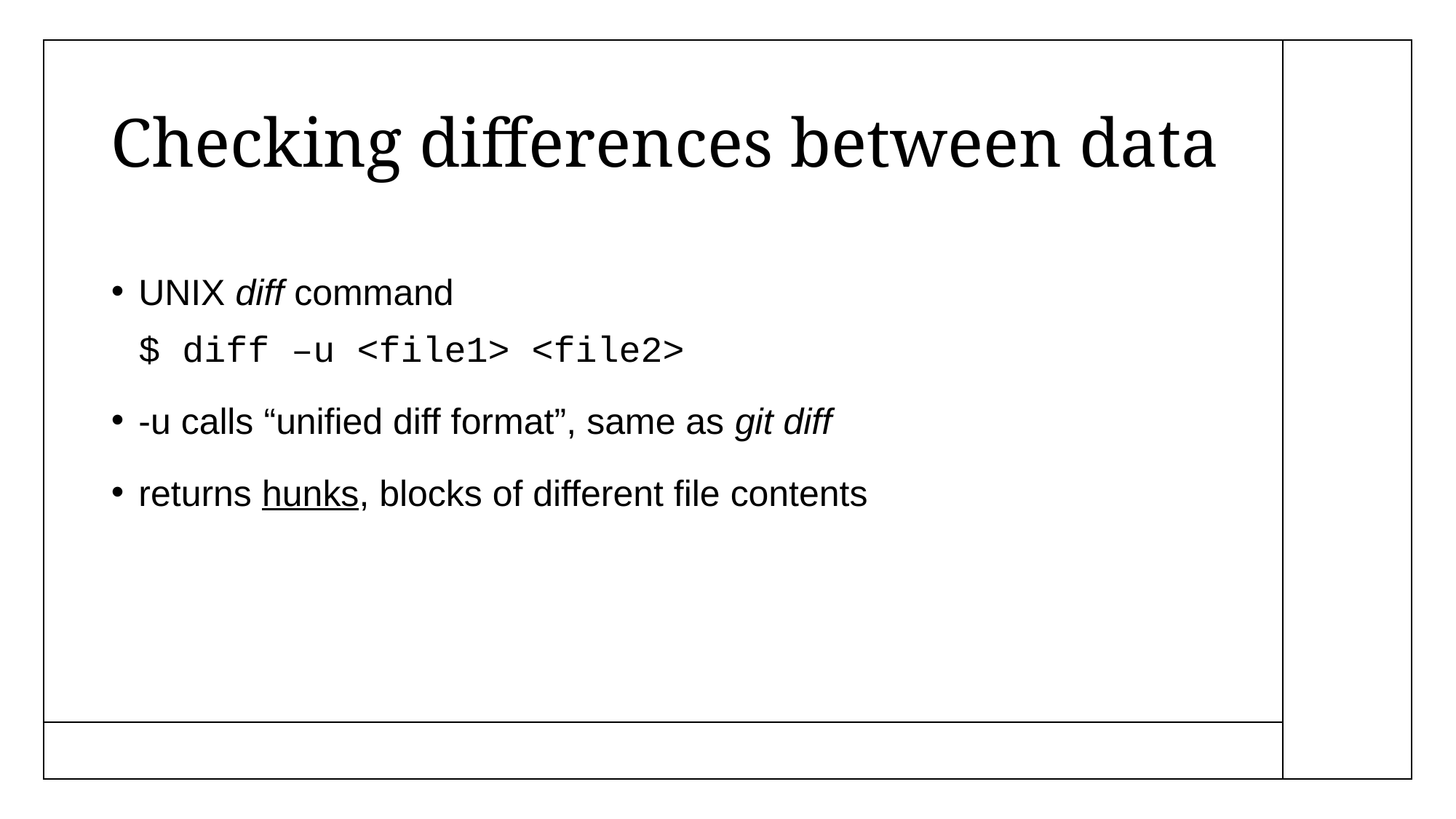

# Checking differences between data
UNIX diff command
$ diff –u <file1> <file2>
-u calls “unified diff format”, same as git diff
returns hunks, blocks of different file contents